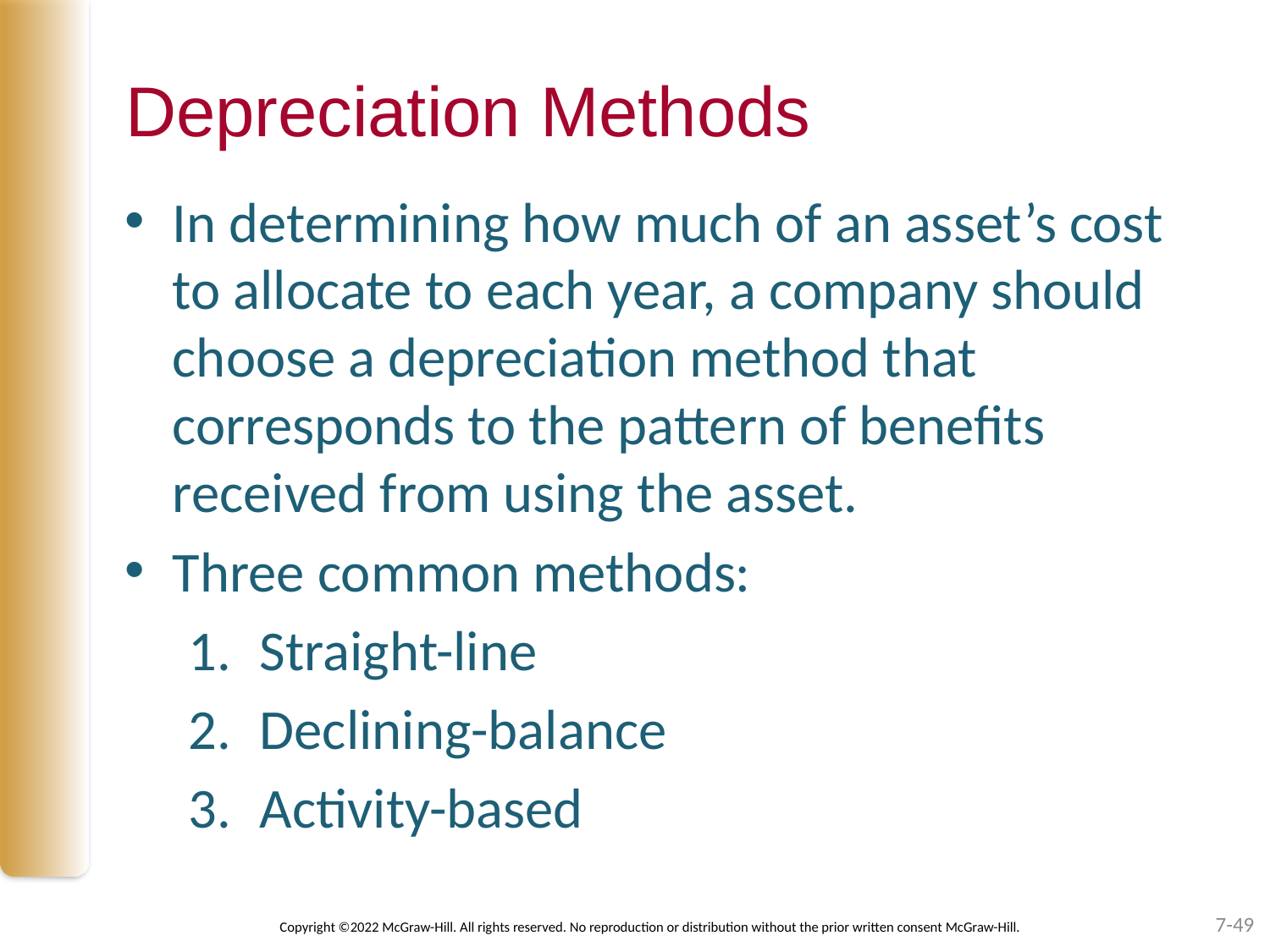

# Depreciation Methods
In determining how much of an asset’s cost to allocate to each year, a company should choose a depreciation method that corresponds to the pattern of benefits received from using the asset.
Three common methods:
Straight-line
Declining-balance
Activity-based
7-49
Copyright ©2022 McGraw-Hill. All rights reserved. No reproduction or distribution without the prior written consent McGraw-Hill.